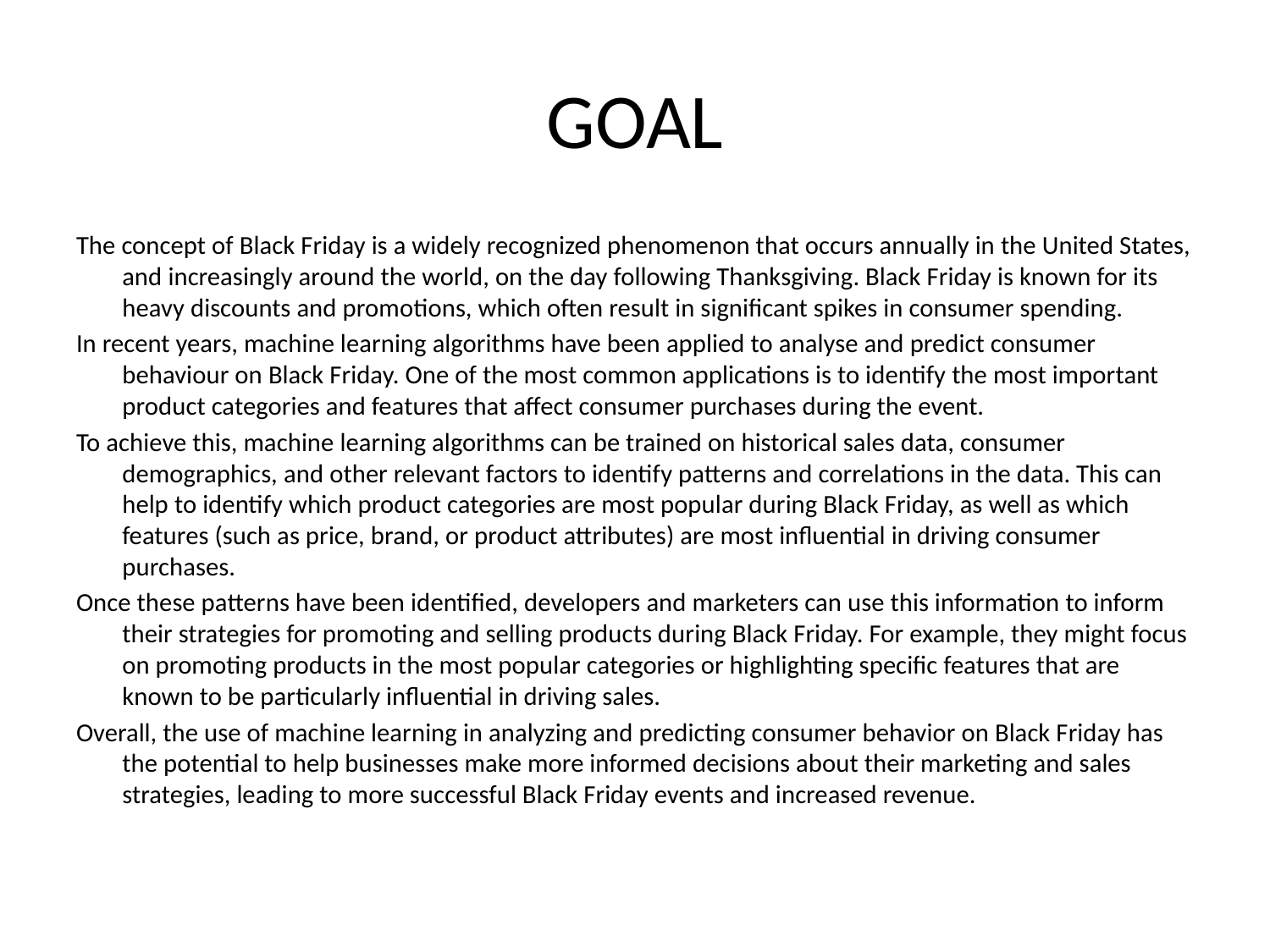

# GOAL
The concept of Black Friday is a widely recognized phenomenon that occurs annually in the United States, and increasingly around the world, on the day following Thanksgiving. Black Friday is known for its heavy discounts and promotions, which often result in significant spikes in consumer spending.
In recent years, machine learning algorithms have been applied to analyse and predict consumer behaviour on Black Friday. One of the most common applications is to identify the most important product categories and features that affect consumer purchases during the event.
To achieve this, machine learning algorithms can be trained on historical sales data, consumer demographics, and other relevant factors to identify patterns and correlations in the data. This can help to identify which product categories are most popular during Black Friday, as well as which features (such as price, brand, or product attributes) are most influential in driving consumer purchases.
Once these patterns have been identified, developers and marketers can use this information to inform their strategies for promoting and selling products during Black Friday. For example, they might focus on promoting products in the most popular categories or highlighting specific features that are known to be particularly influential in driving sales.
Overall, the use of machine learning in analyzing and predicting consumer behavior on Black Friday has the potential to help businesses make more informed decisions about their marketing and sales strategies, leading to more successful Black Friday events and increased revenue.